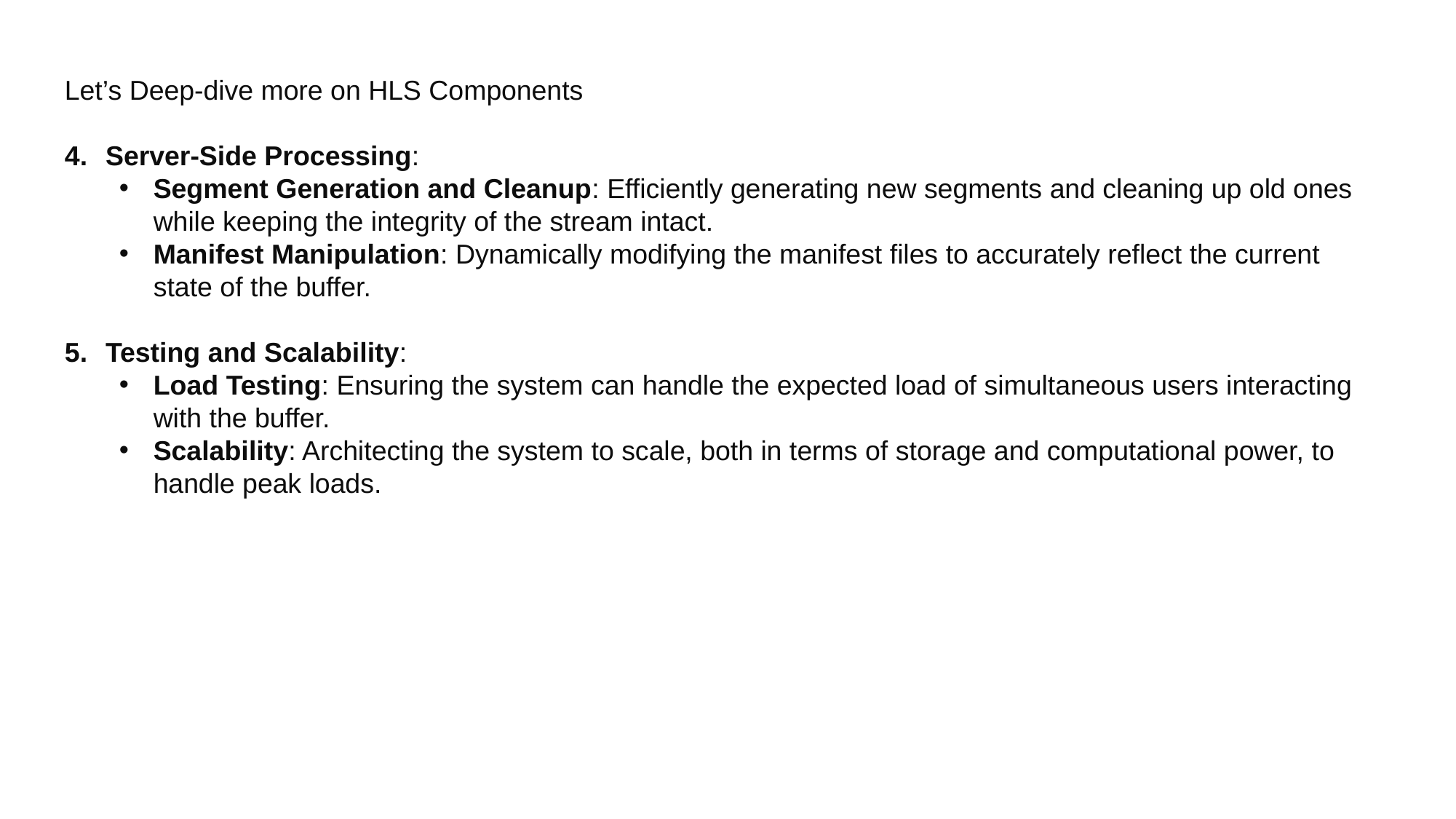

Let’s Deep-dive more on HLS Components

Server-Side Processing:
Segment Generation and Cleanup: Efficiently generating new segments and cleaning up old ones while keeping the integrity of the stream intact.
Manifest Manipulation: Dynamically modifying the manifest files to accurately reflect the current state of the buffer.

Testing and Scalability:
Load Testing: Ensuring the system can handle the expected load of simultaneous users interacting with the buffer.
Scalability: Architecting the system to scale, both in terms of storage and computational power, to handle peak loads.